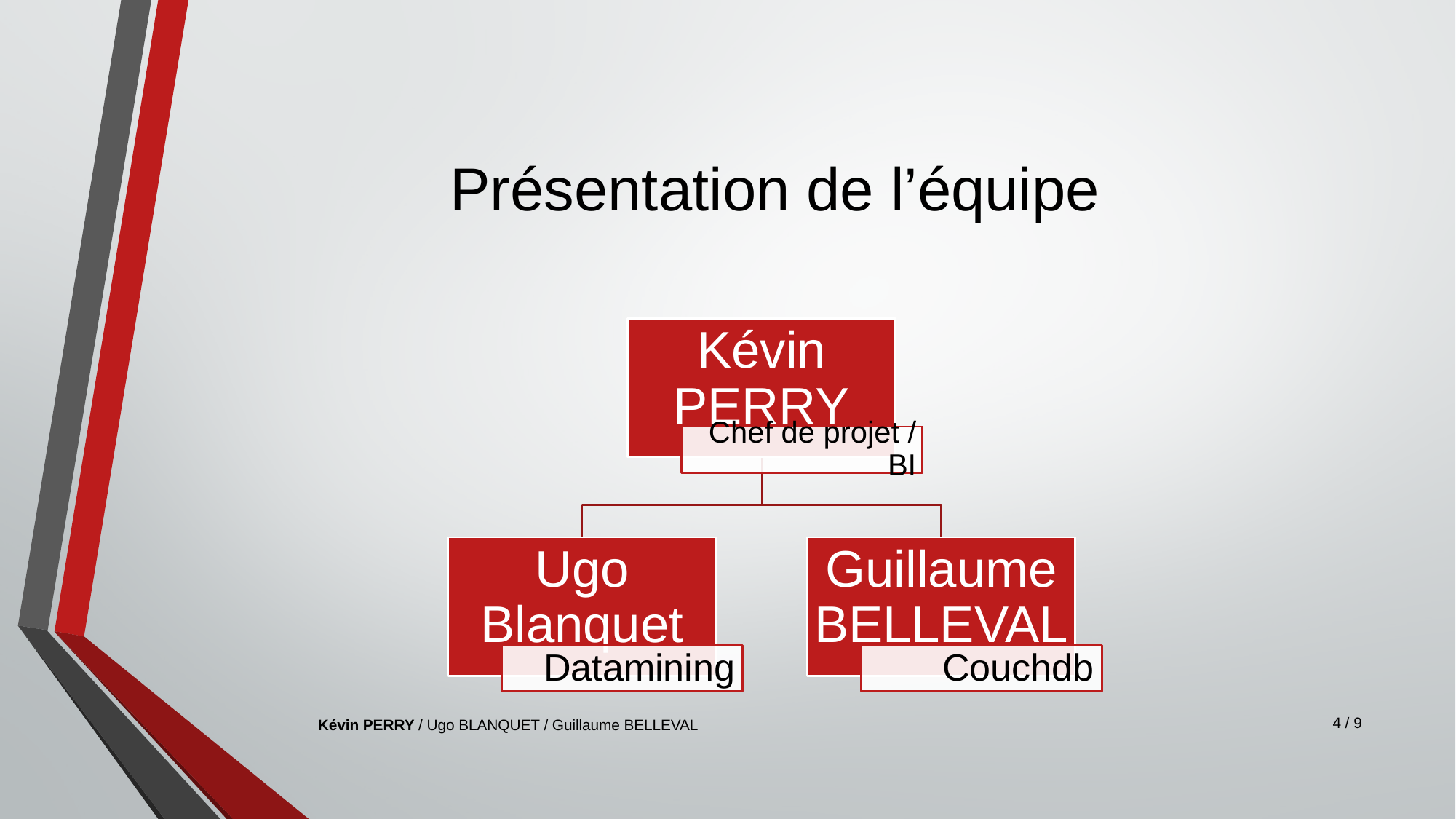

# Présentation de l’équipe
Kévin PERRY
Chef de projet / BI
Ugo Blanquet
Datamining
Guillaume BELLEVAL
Couchdb
4 / 9
Kévin PERRY / Ugo BLANQUET / Guillaume BELLEVAL